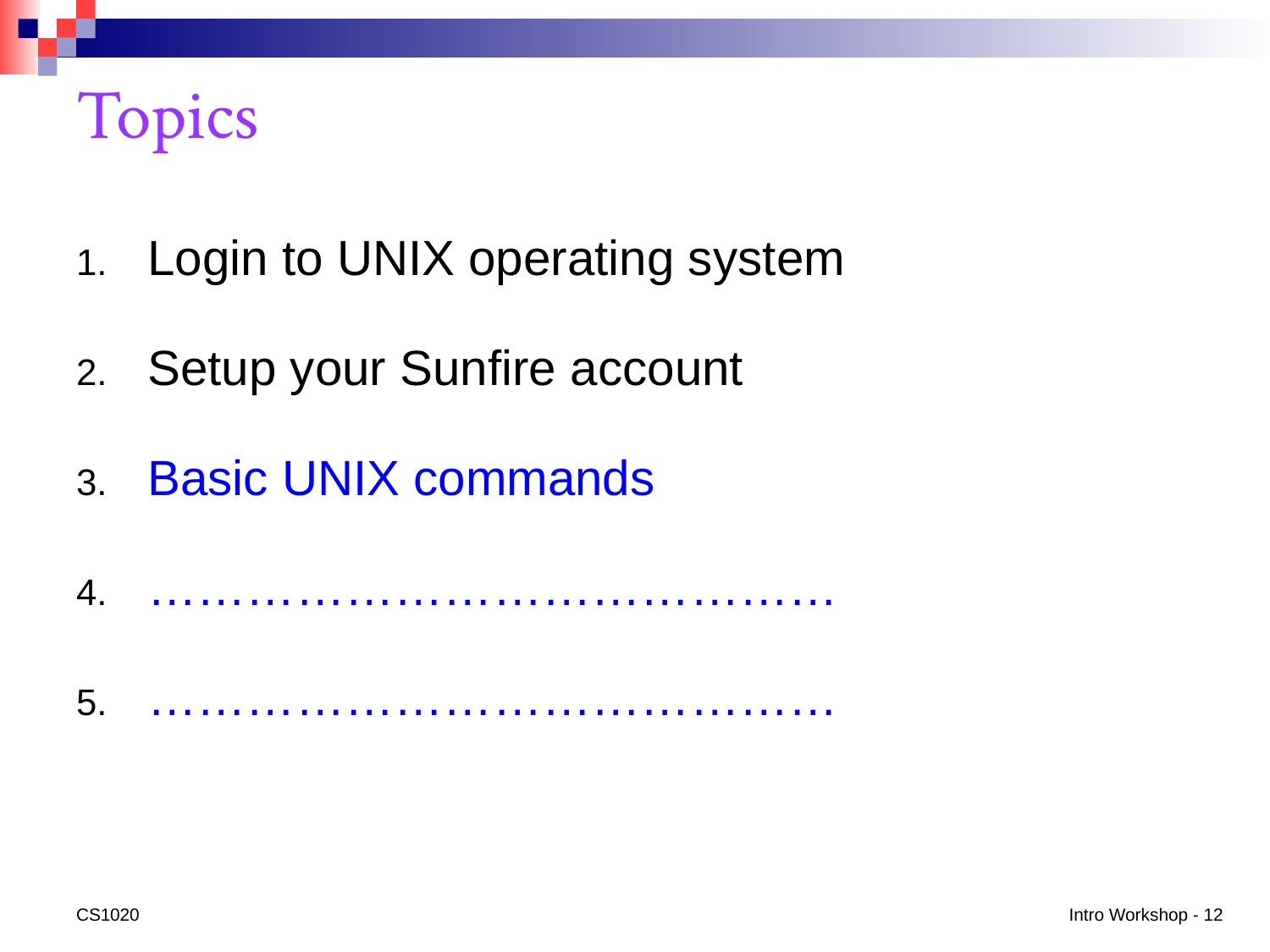

# Topics
Login to UNIX operating system
Setup your Sunfire account
Basic UNIX commands
……………………………………
……………………………………
CS1020
Intro Workshop - 12